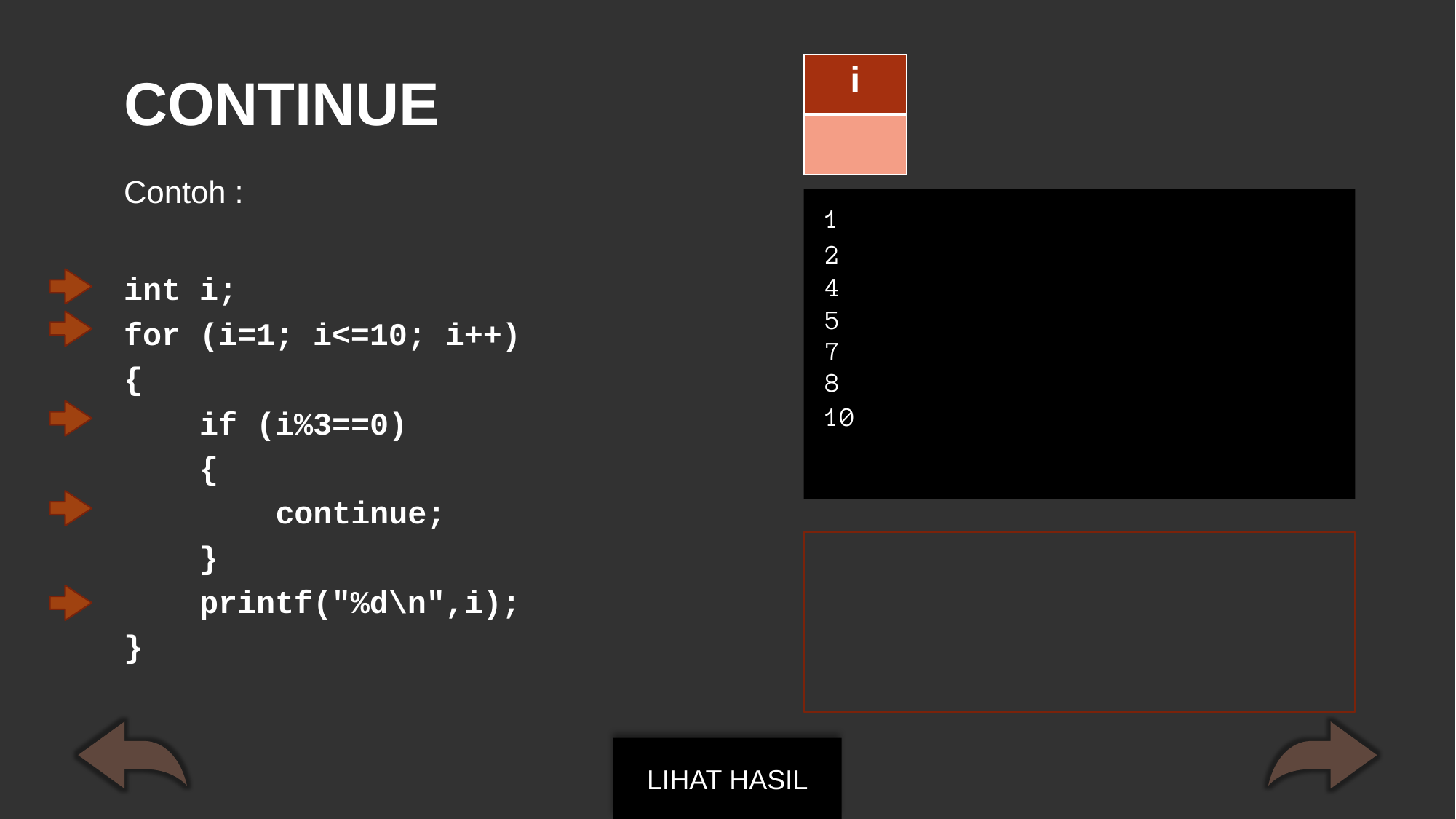

# CONTINUE
| i |
| --- |
|  |
8
10
11
6
9
7
5

1
2
3
4
Contoh :

int i;
for (i=1; i<=10; i++)
{
    if (i%3==0)
    {
	   continue;
    }
    printf("%d\n",i);
}

8

1

7

10

4

5

2

LIHAT HASIL